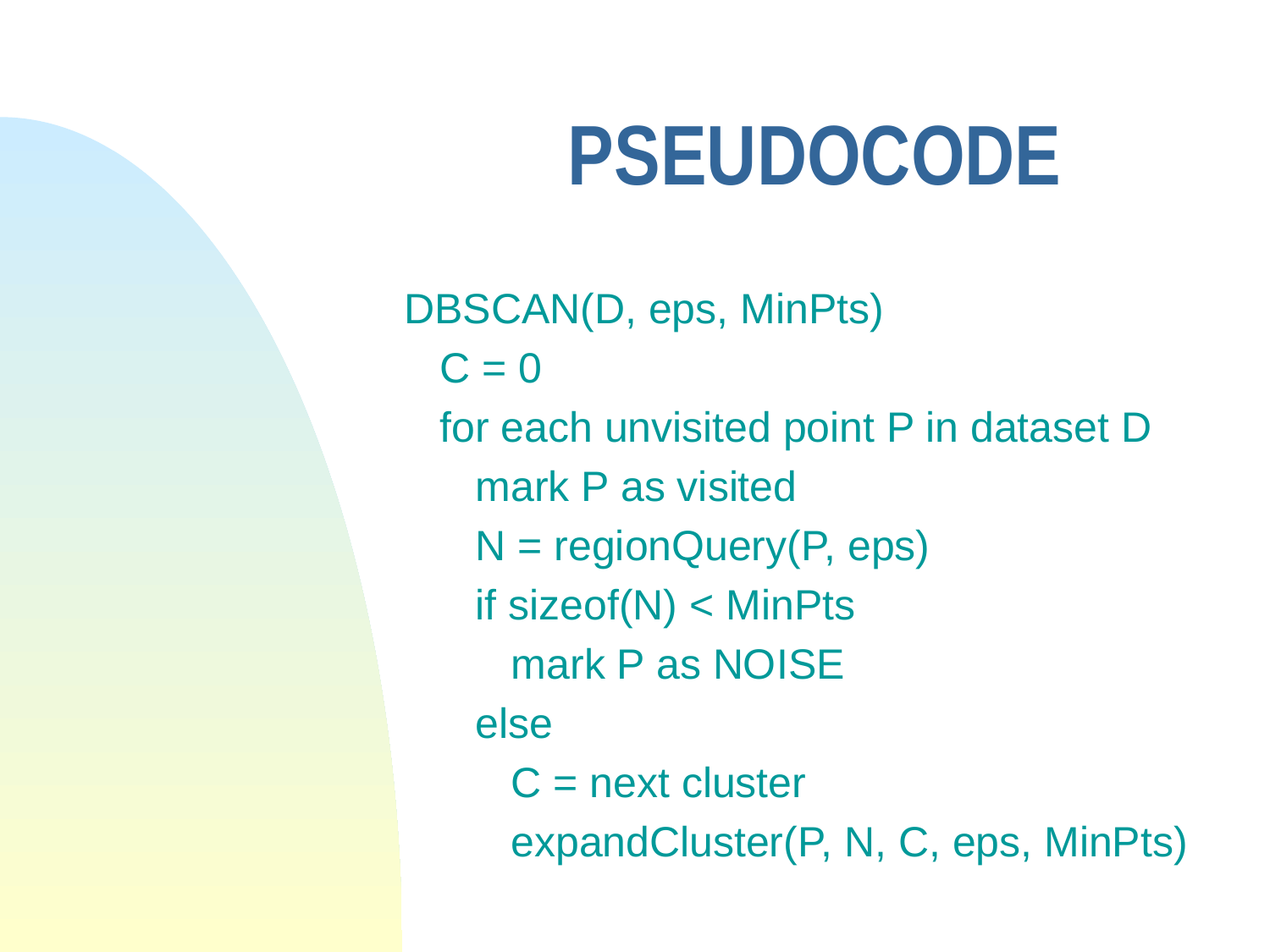

# PSEUDOCODE
DBSCAN(D, eps, MinPts)
   C = 0
   for each unvisited point P in dataset D
      mark P as visited
      N = regionQuery(P, eps)
      if sizeof(N) < MinPts
         mark P as NOISE
      else
         C = next cluster
         expandCluster(P, N, C, eps, MinPts)